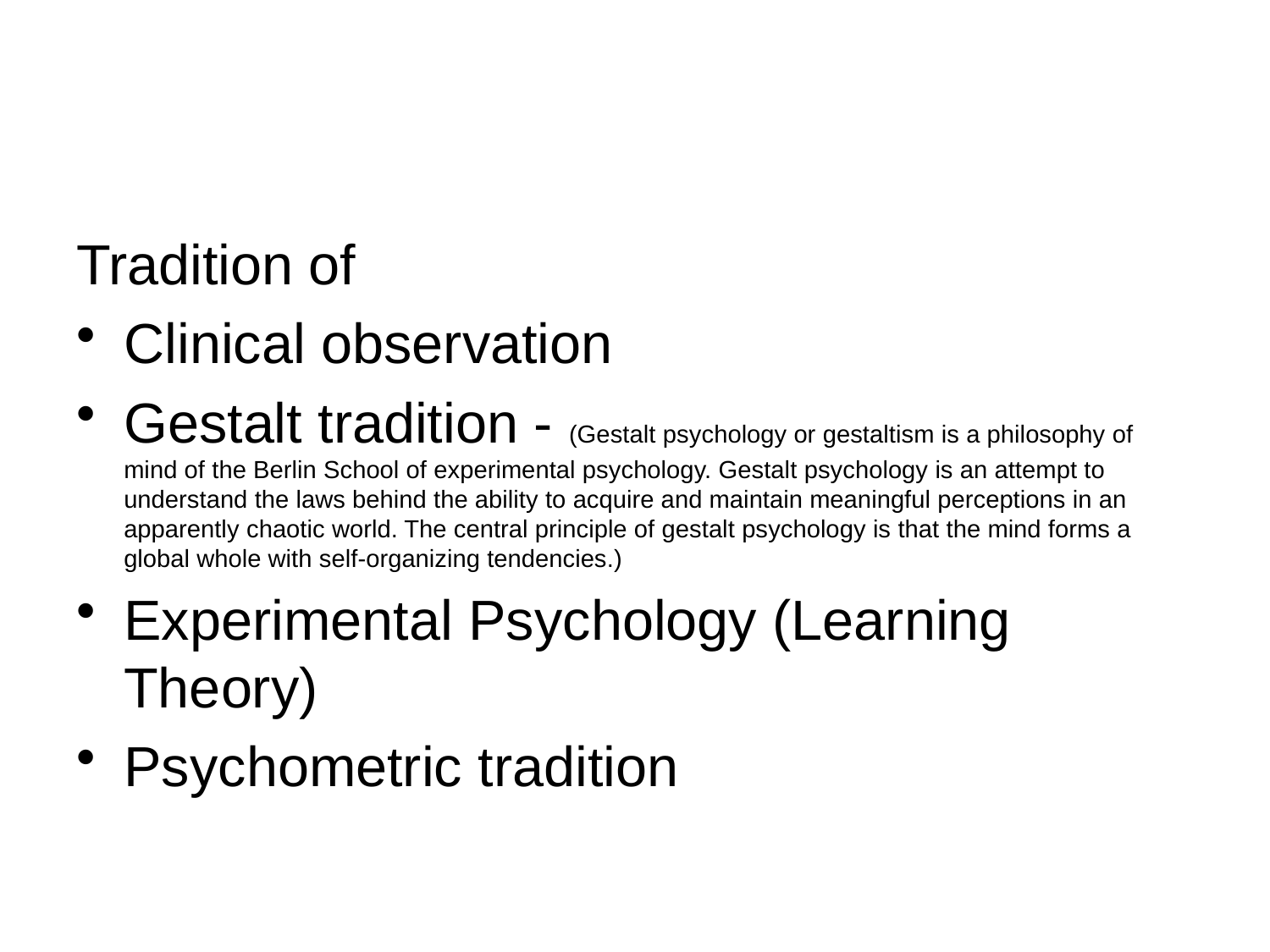

#
Tradition of
Clinical observation
Gestalt tradition - (Gestalt psychology or gestaltism is a philosophy of mind of the Berlin School of experimental psychology. Gestalt psychology is an attempt to understand the laws behind the ability to acquire and maintain meaningful perceptions in an apparently chaotic world. The central principle of gestalt psychology is that the mind forms a global whole with self-organizing tendencies.)
Experimental Psychology (Learning Theory)
Psychometric tradition